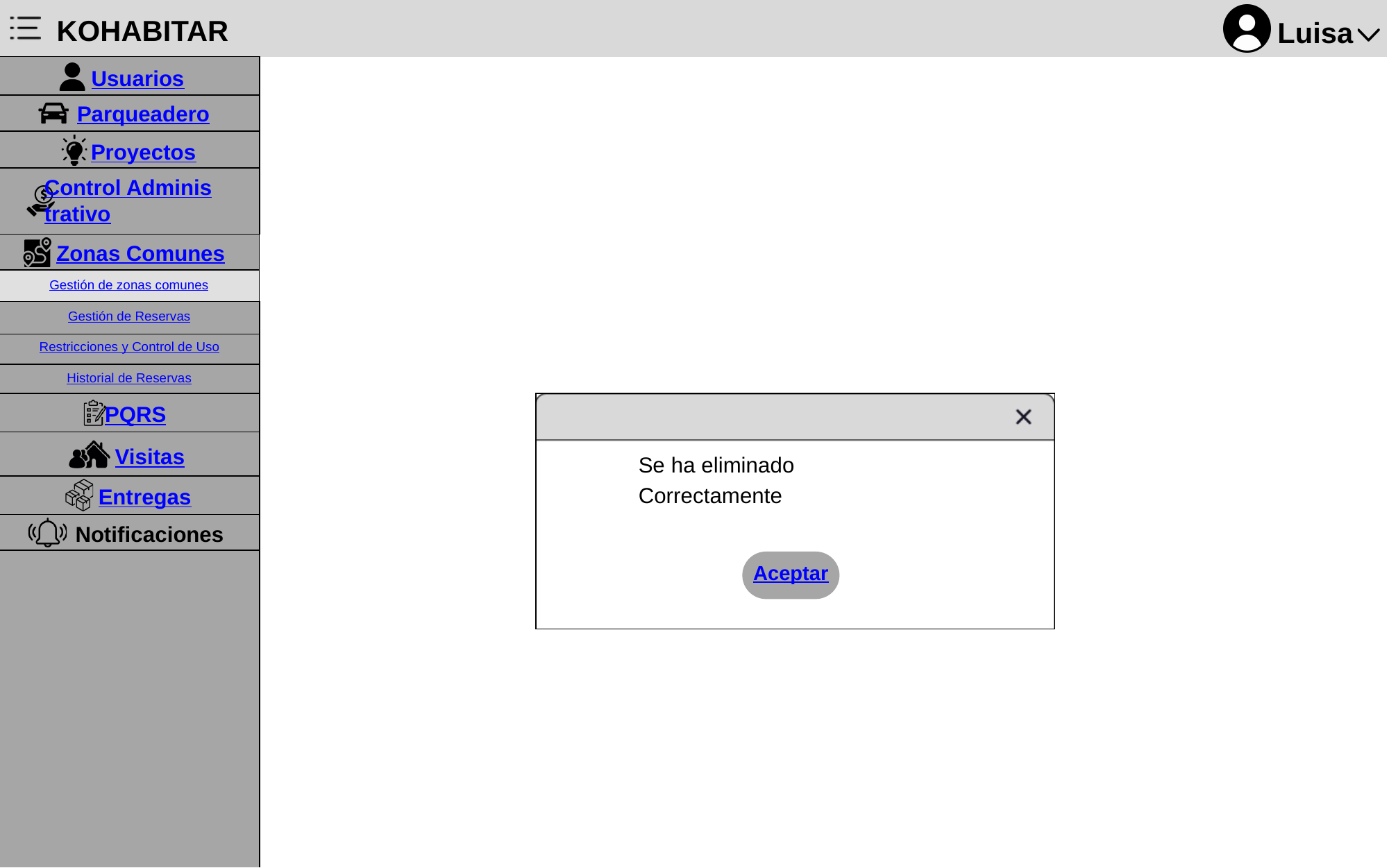

KOHABITAR
Luisa

Usuarios
Gestion de zonas comunes

Parqueadero

Proyectos

Control Administrativo

Zonas Comunes

Gestión de zonas comunes

Gestión de Reservas

Restricciones y Control de Uso

Historial de Reservas

PQRS

Visitas
Se ha eliminado Correctamente

Entregas

Notificaciones

Aceptar